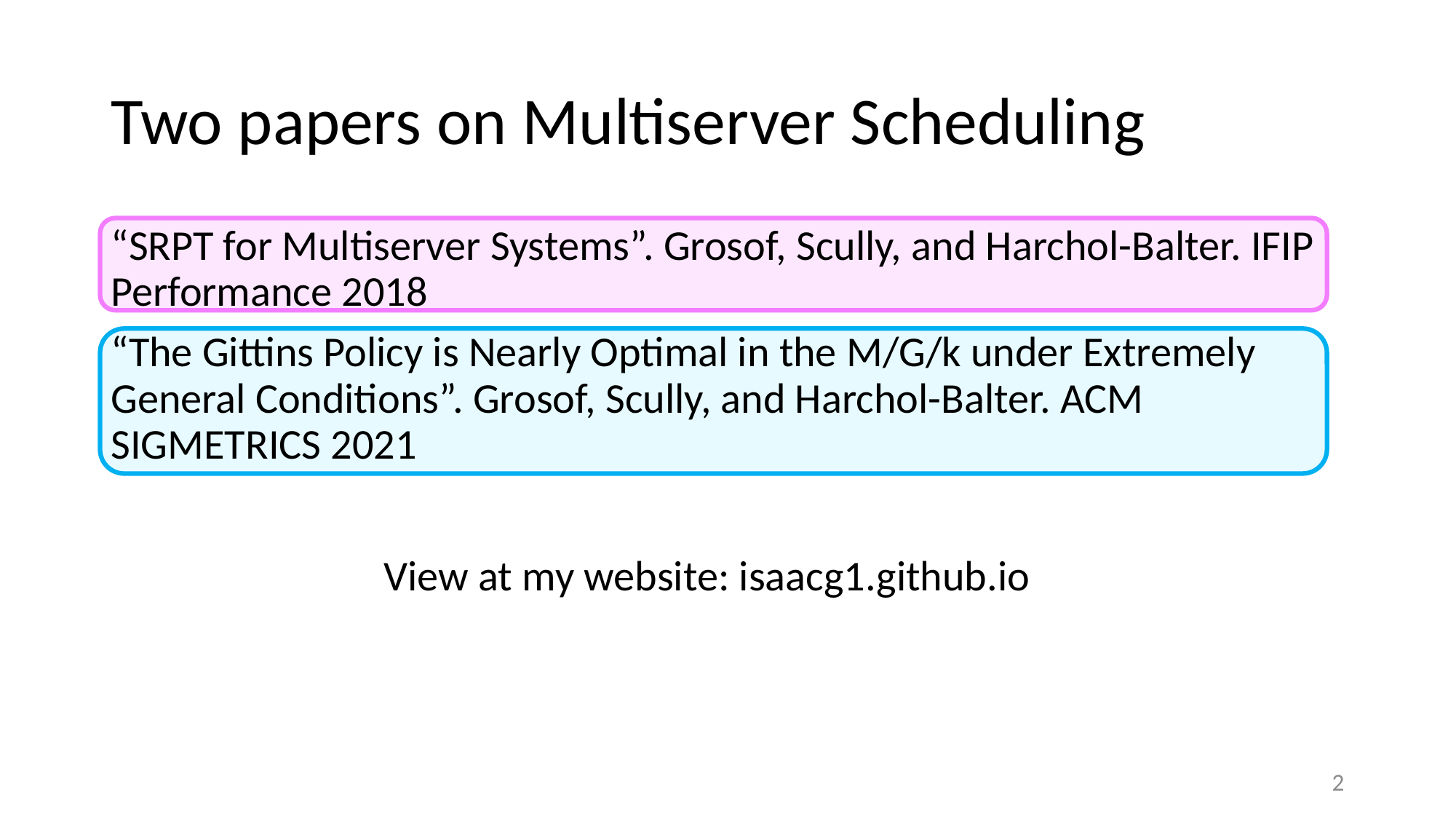

# Two papers on Multiserver Scheduling

“SRPT for Multiserver Systems”. Grosof, Scully, and Harchol-Balter. IFIP Performance 2018
“The Gittins Policy is Nearly Optimal in the M/G/k under Extremely General Conditions”. Grosof, Scully, and Harchol-Balter. ACM SIGMETRICS 2021

View at my website: isaacg1.github.io
2